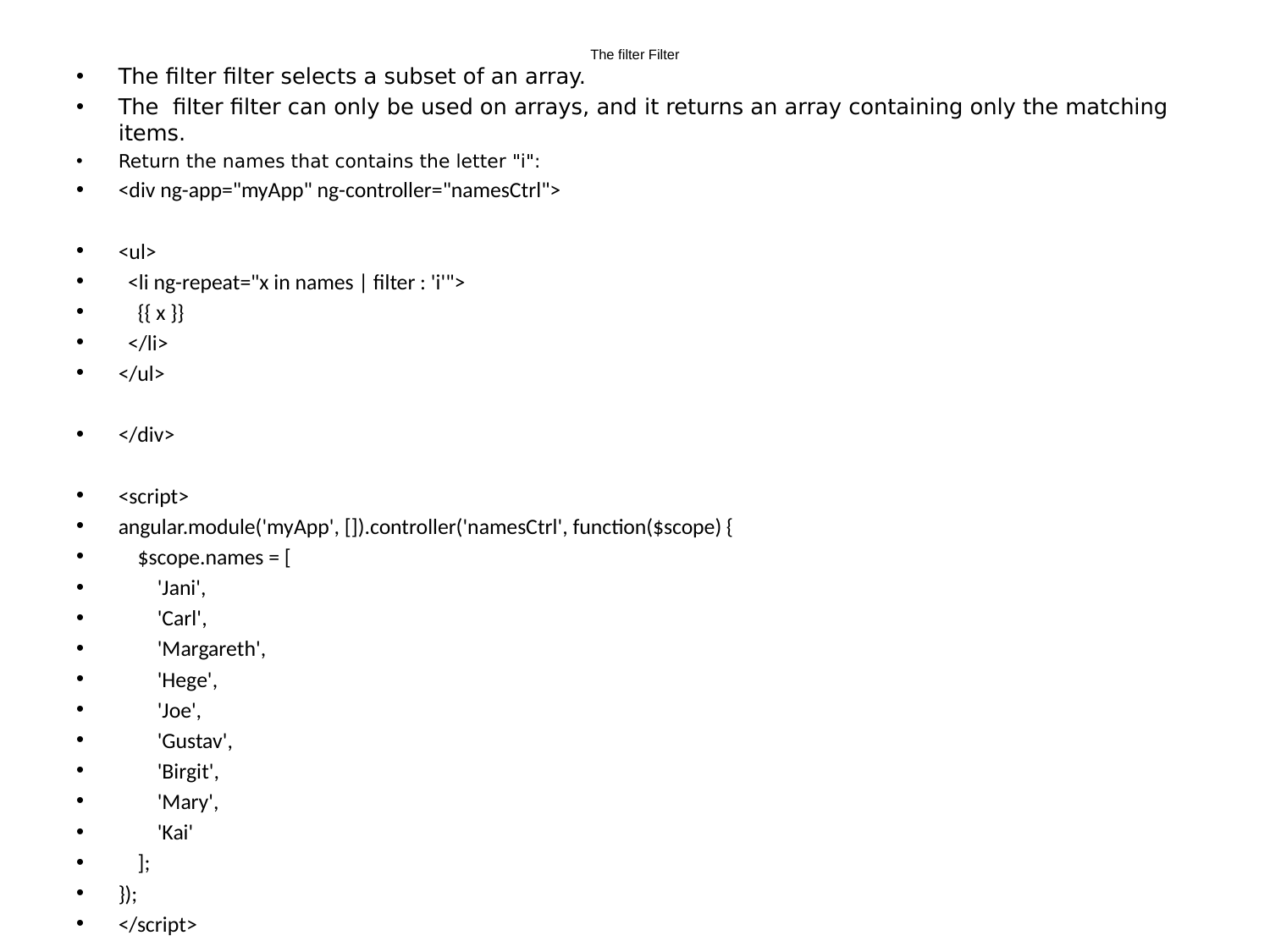

# The filter Filter
The filter filter selects a subset of an array.
The  filter filter can only be used on arrays, and it returns an array containing only the matching items.
Return the names that contains the letter "i":
<div ng-app="myApp" ng-controller="namesCtrl">

<ul>
  <li ng-repeat="x in names | filter : 'i'">
    {{ x }}
  </li>
</ul>

</div>

<script>
angular.module('myApp', []).controller('namesCtrl', function($scope) {
    $scope.names = [
        'Jani',
        'Carl',
        'Margareth',
        'Hege',
        'Joe',
        'Gustav',
        'Birgit',
        'Mary',
        'Kai'
    ];
});
</script>